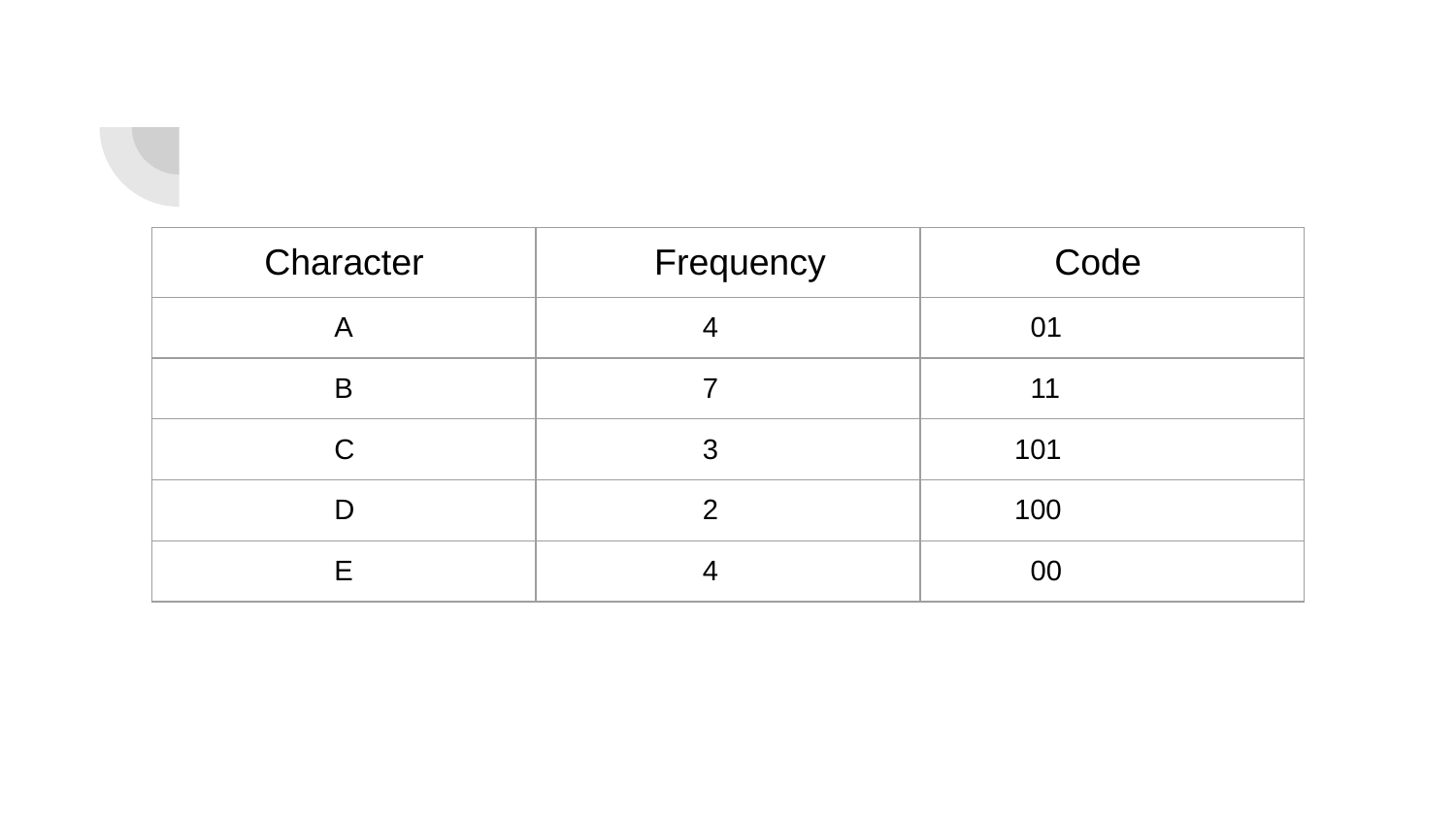

| Character | Frequency | Code |
| --- | --- | --- |
| A | 4 | 01 |
| B | 7 | 11 |
| C | 3 | 101 |
| D | 2 | 100 |
| E | 4 | 00 |